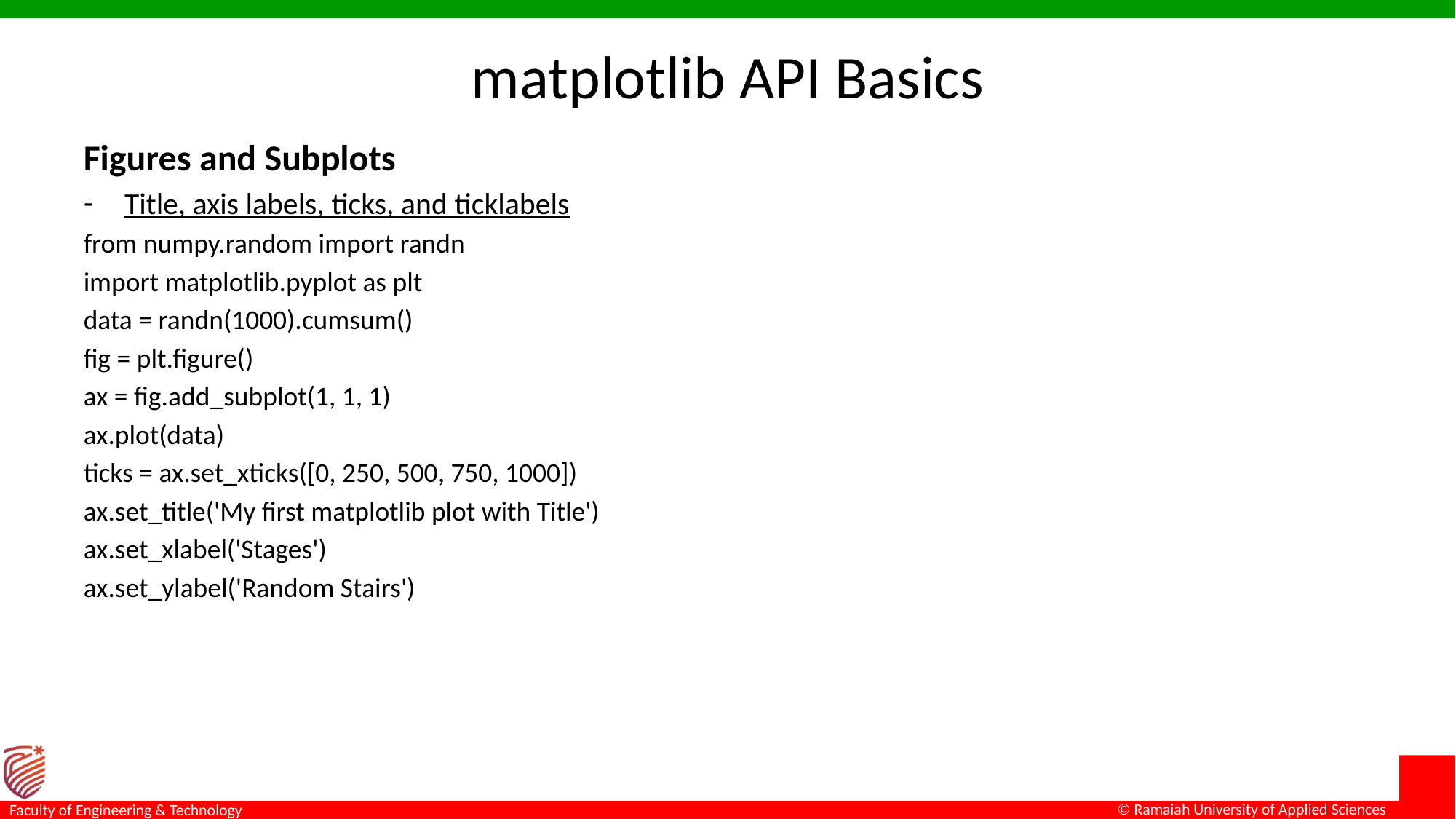

# matplotlib API Basics
Figures and Subplots
Title, axis labels, ticks, and ticklabels
from numpy.random import randn
import matplotlib.pyplot as plt
data = randn(1000).cumsum()
fig = plt.figure()
ax = fig.add_subplot(1, 1, 1)
ax.plot(data)
ticks = ax.set_xticks([0, 250, 500, 750, 1000])
ax.set_title('My first matplotlib plot with Title')
ax.set_xlabel('Stages')
ax.set_ylabel('Random Stairs')